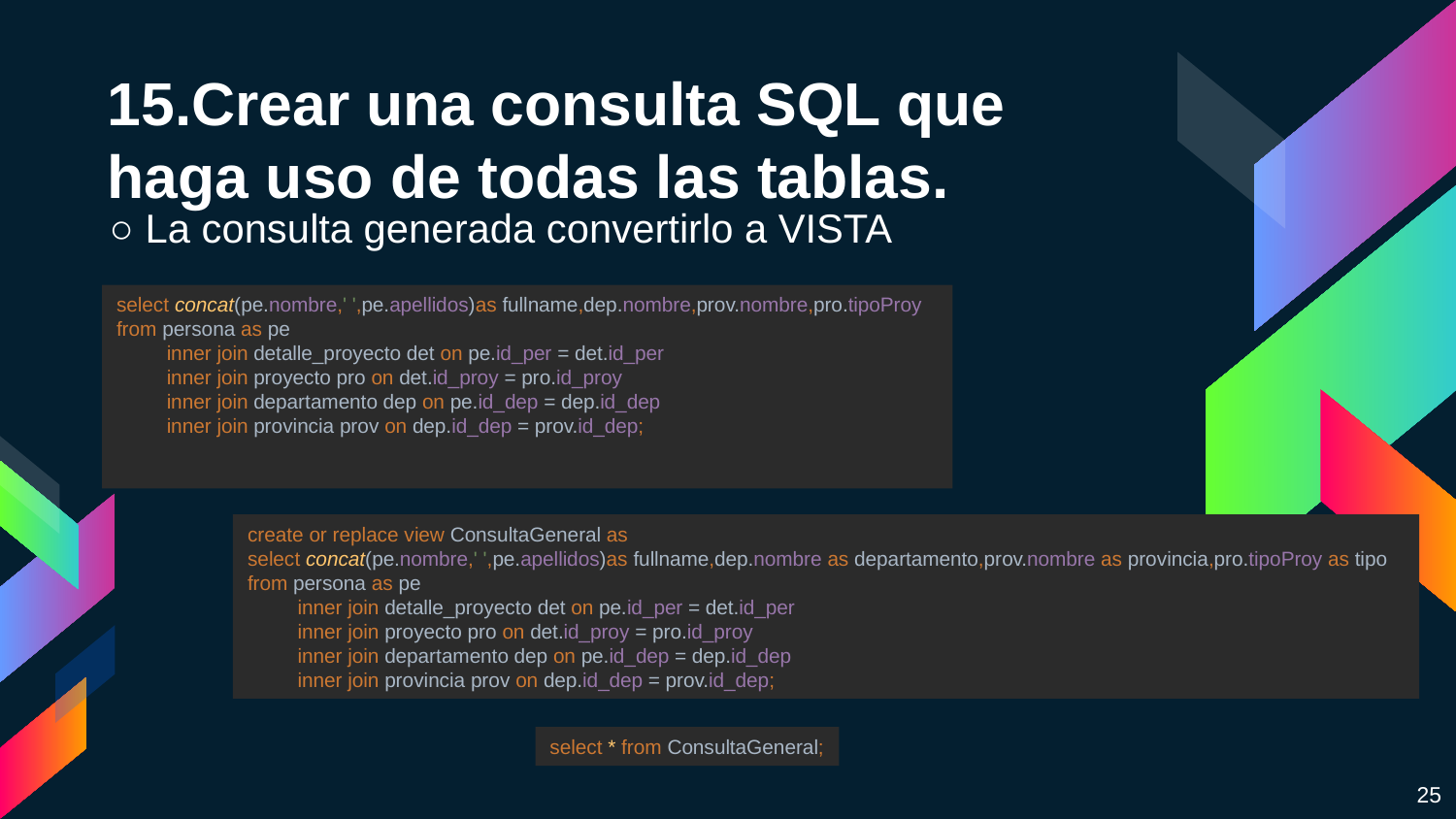

# 15.Crear una consulta SQL que haga uso de todas las tablas.
○ La consulta generada convertirlo a VISTA
select concat(pe.nombre,' ',pe.apellidos)as fullname,dep.nombre,prov.nombre,pro.tipoProy
from persona as pe
         inner join detalle_proyecto det on pe.id_per = det.id_per
         inner join proyecto pro on det.id_proy = pro.id_proy
         inner join departamento dep on pe.id_dep = dep.id_dep
         inner join provincia prov on dep.id_dep = prov.id_dep;
create or replace view ConsultaGeneral as
select concat(pe.nombre,' ',pe.apellidos)as fullname,dep.nombre as departamento,prov.nombre as provincia,pro.tipoProy as tipo
from persona as pe
         inner join detalle_proyecto det on pe.id_per = det.id_per
         inner join proyecto pro on det.id_proy = pro.id_proy
         inner join departamento dep on pe.id_dep = dep.id_dep
         inner join provincia prov on dep.id_dep = prov.id_dep;
select * from ConsultaGeneral;
25